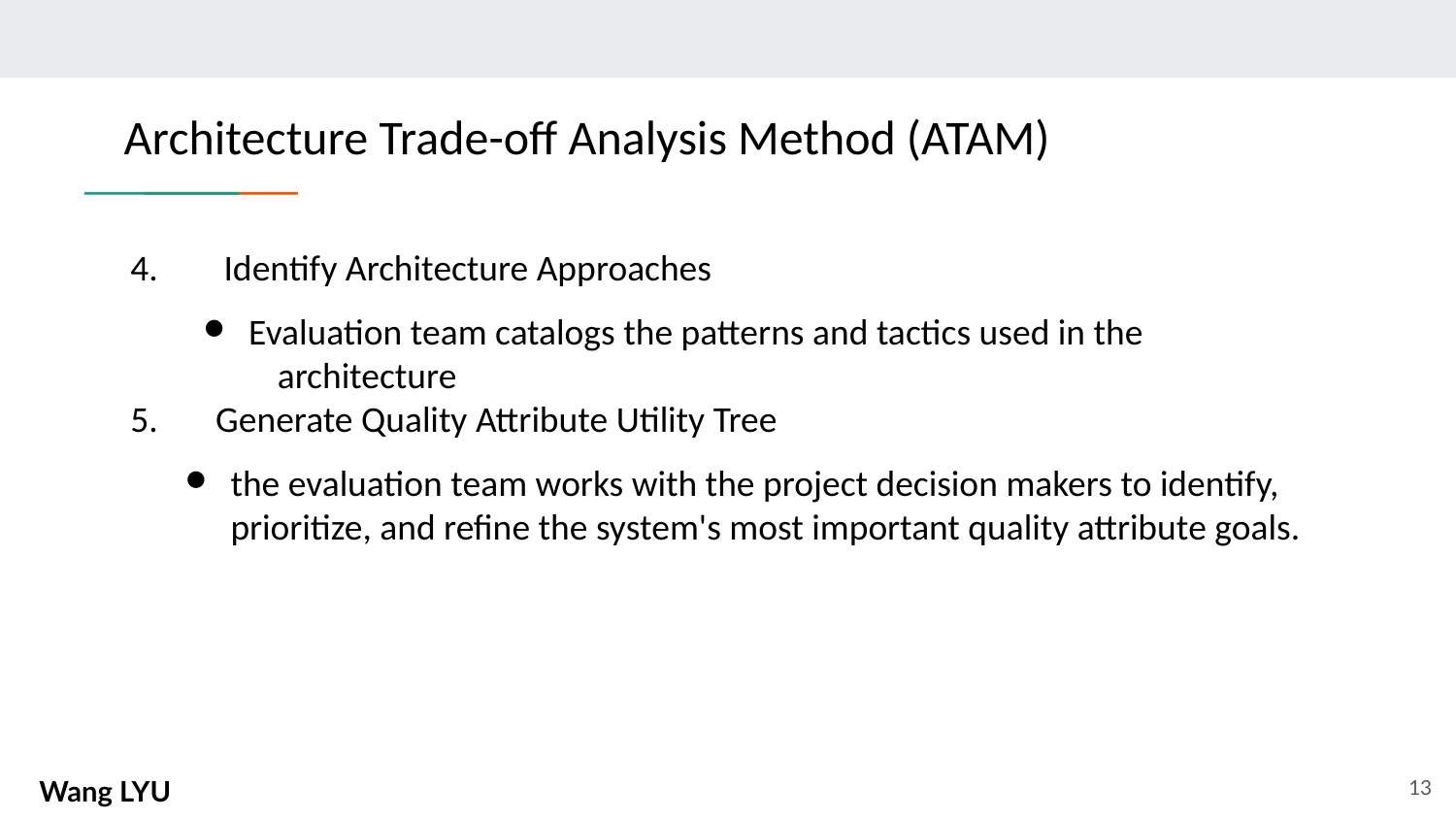

# Architecture Trade-off Analysis Method (ATAM)
4.        Identify Architecture Approaches
Evaluation team catalogs the patterns and tactics used in the
         architecture
5.       Generate Quality Attribute Utility Tree
the evaluation team works with the project decision makers to identify, prioritize, and refine the system's most important quality attribute goals.

13
Wang LYU